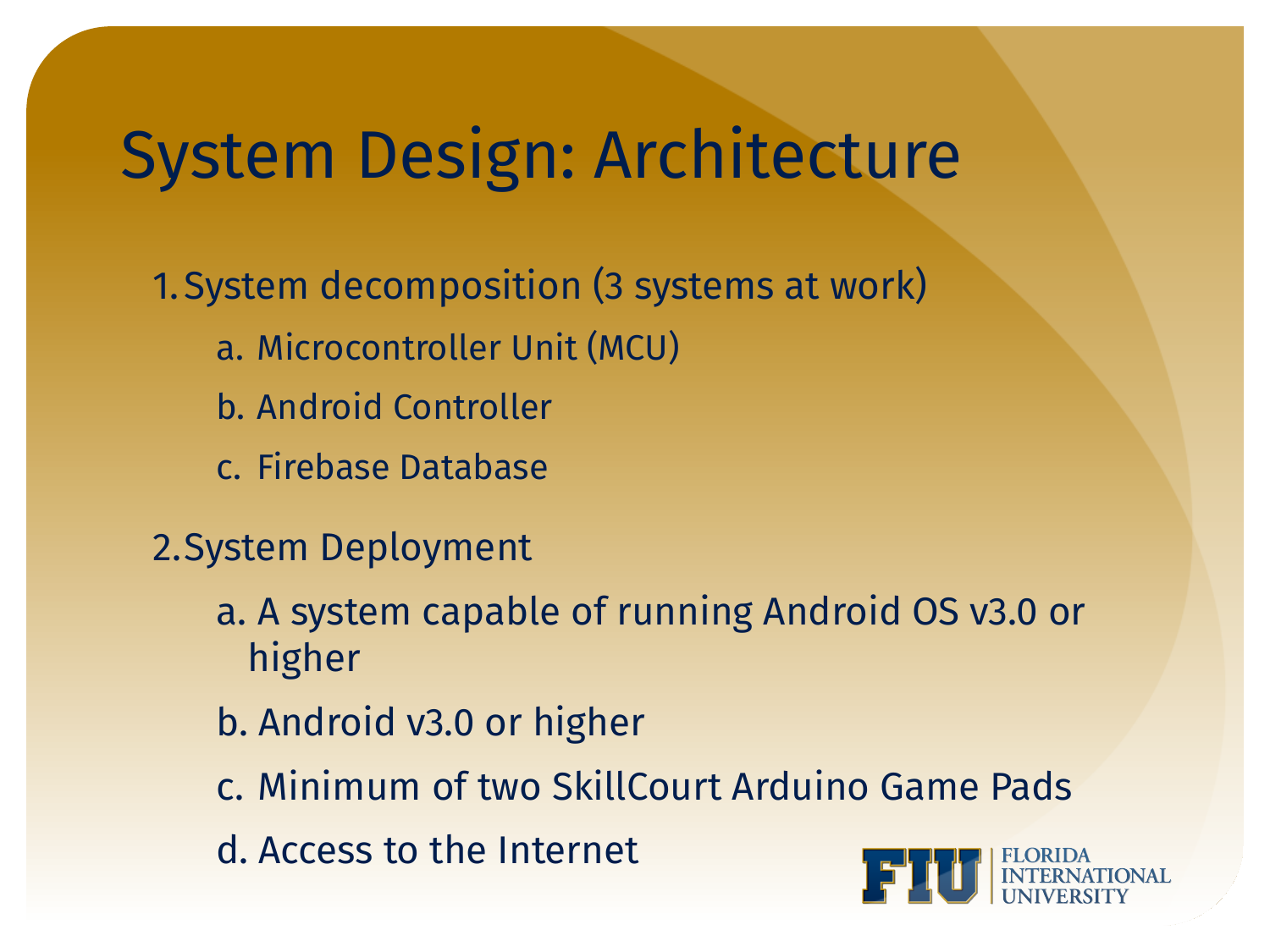

# System Design: Architecture
System decomposition (3 systems at work)
 Microcontroller Unit (MCU)
 Android Controller
 Firebase Database
System Deployment
 A system capable of running Android OS v3.0 or higher
 Android v3.0 or higher
 Minimum of two SkillCourt Arduino Game Pads
 Access to the Internet